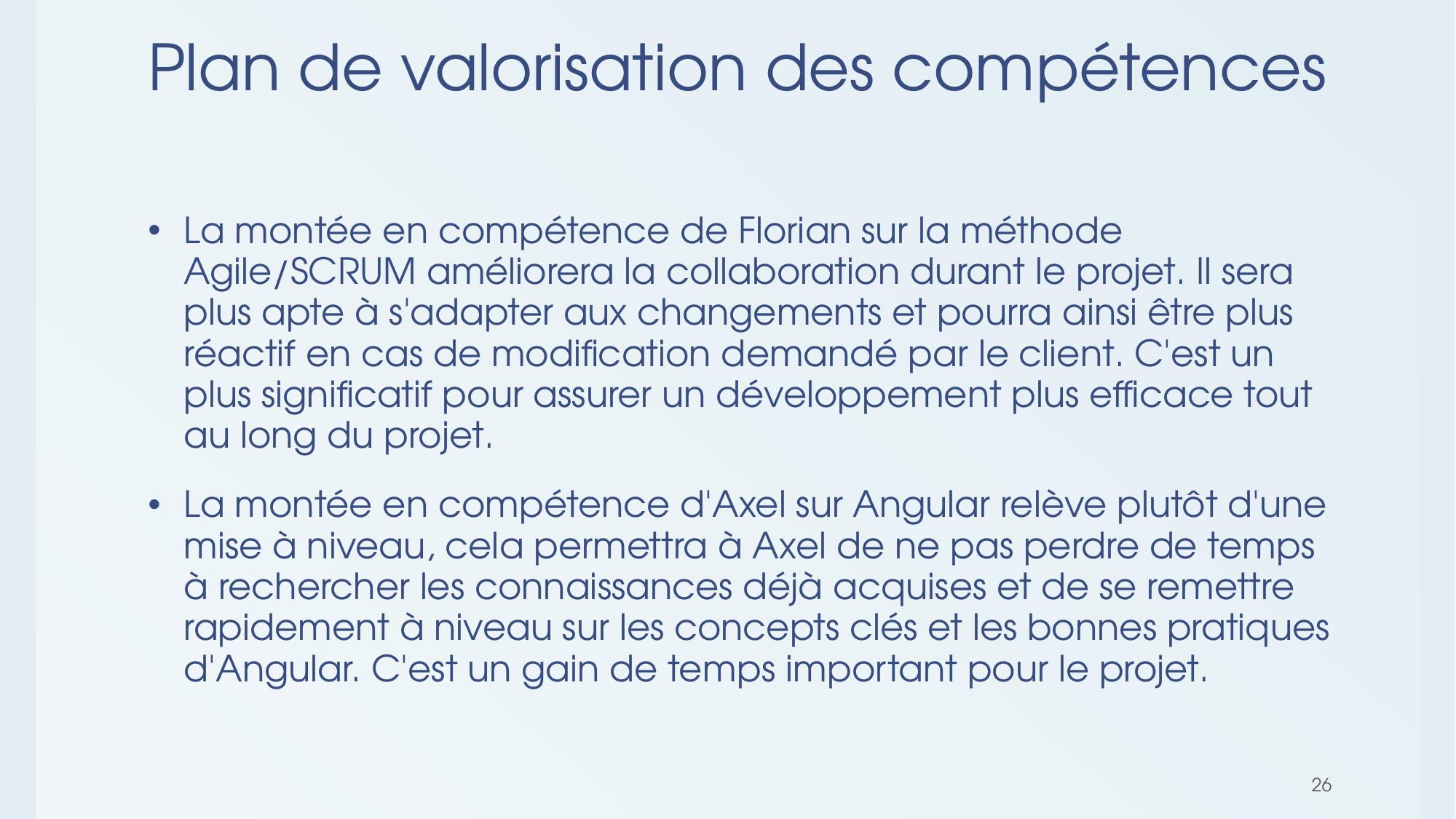

# Plan de valorisation des compétences

La montée en compétence de Florian sur la méthode Agile/SCRUM améliorera la collaboration durant le projet. Il sera plus apte à s'adapter aux changements et pourra ainsi être plus réactif en cas de modification demandé par le client. C'est un plus significatif pour assurer un développement plus efficace tout au long du projet.
La montée en compétence d'Axel sur Angular relève plutôt d'une mise à niveau, cela permettra à Axel de ne pas perdre de temps à rechercher les connaissances déjà acquises et de se remettre rapidement à niveau sur les concepts clés et les bonnes pratiques d'Angular. C'est un gain de temps important pour le projet.
26